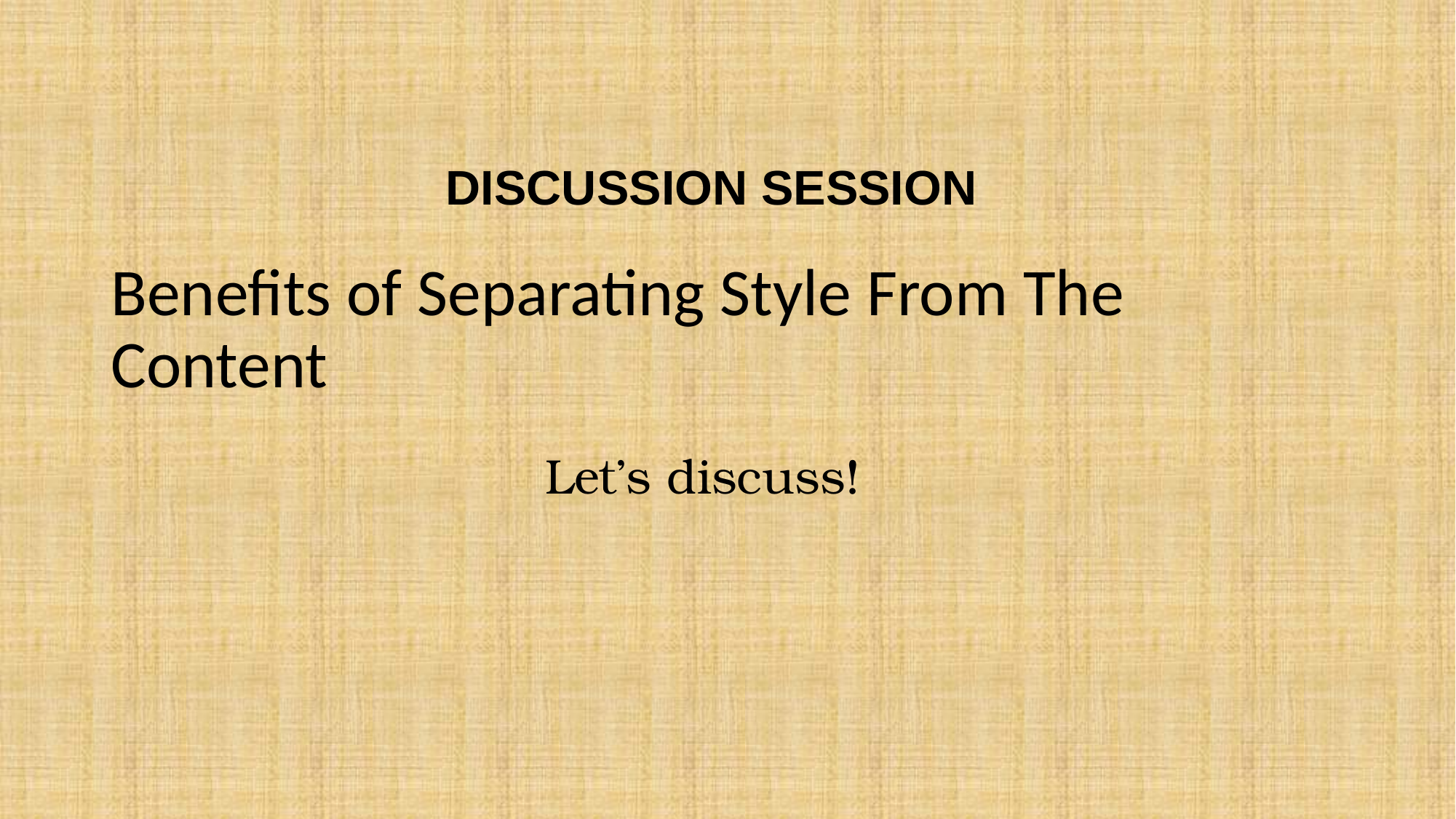

DISCUSSION SESSION
# Benefits of Separating Style From The Content
Let’s discuss!